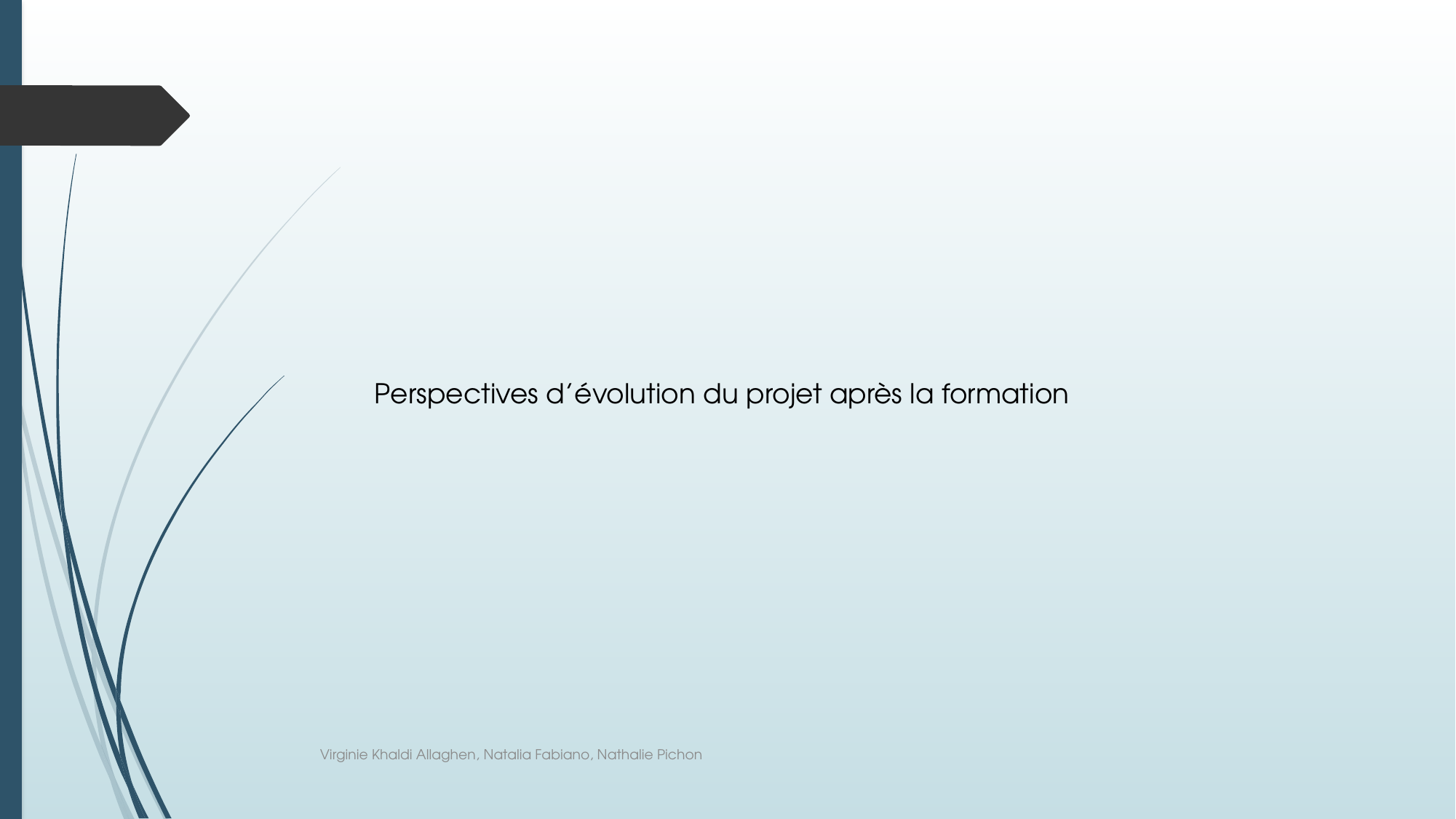

Perspectives d’évolution du projet après la formation
Virginie Khaldi Allaghen, Natalia Fabiano, Nathalie Pichon